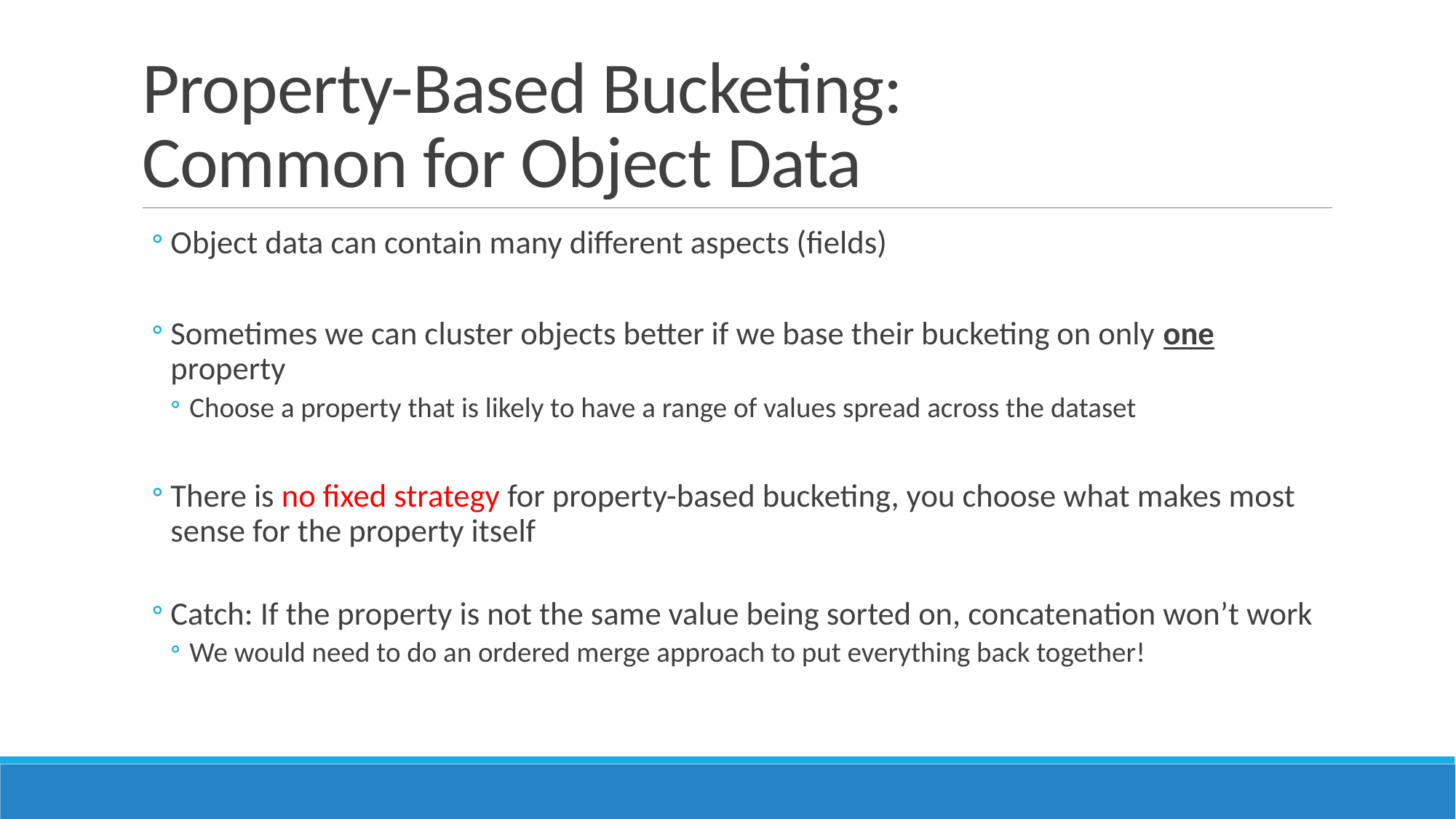

# Property-Based Bucketing: Common for Object Data
Object data can contain many different aspects (fields)

Sometimes we can cluster objects better if we base their bucketing on only one property
Choose a property that is likely to have a range of values spread across the dataset

There is no fixed strategy for property-based bucketing, you choose what makes most sense for the property itself

Catch: If the property is not the same value being sorted on, concatenation won’t work
We would need to do an ordered merge approach to put everything back together!